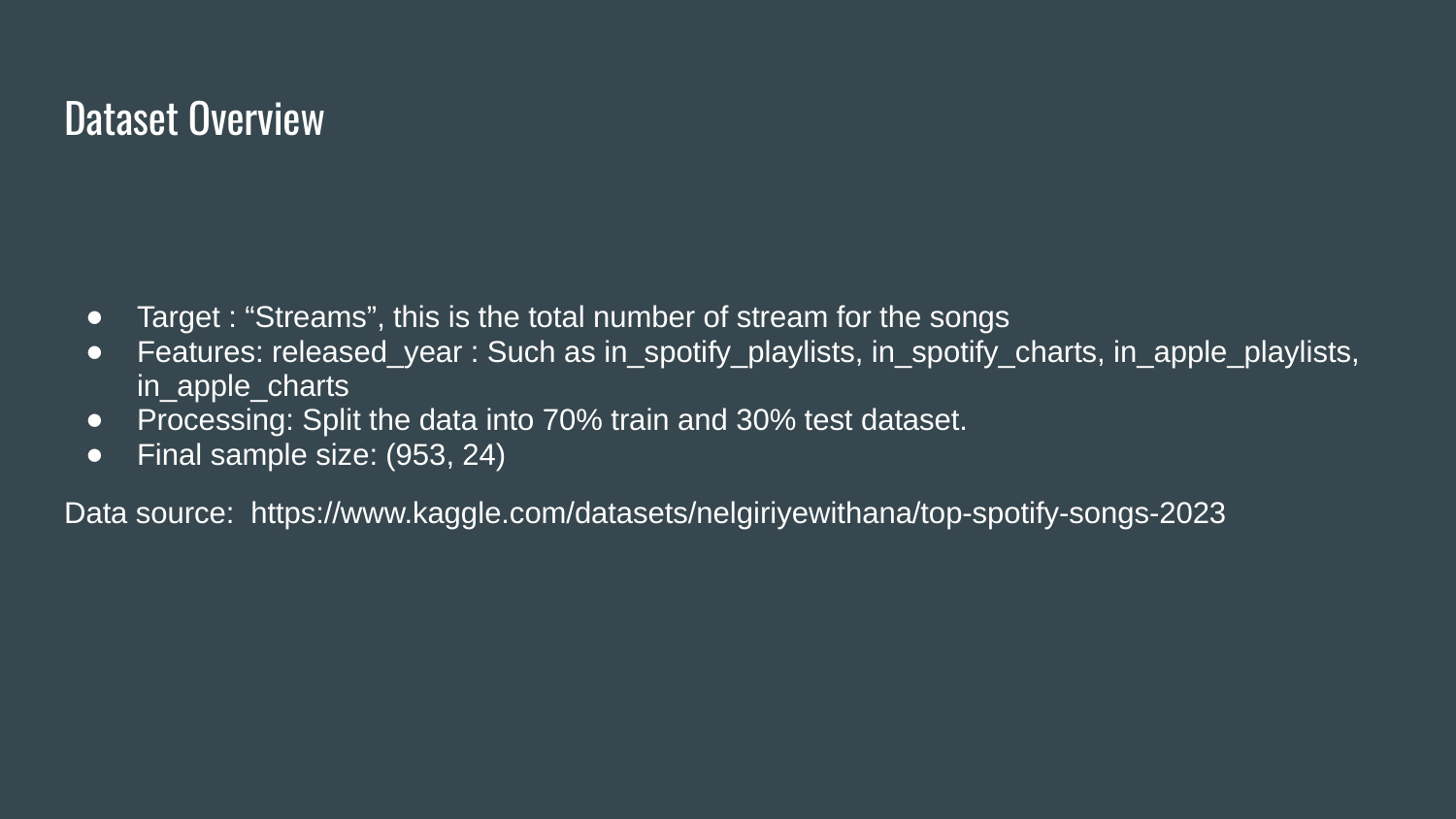

# Dataset Overview

Target : “Streams”, this is the total number of stream for the songs
Features: released_year : Such as in_spotify_playlists, in_spotify_charts, in_apple_playlists, in_apple_charts
Processing: Split the data into 70% train and 30% test dataset.
Final sample size: (953, 24)
Data source:  https://www.kaggle.com/datasets/nelgiriyewithana/top-spotify-songs-2023